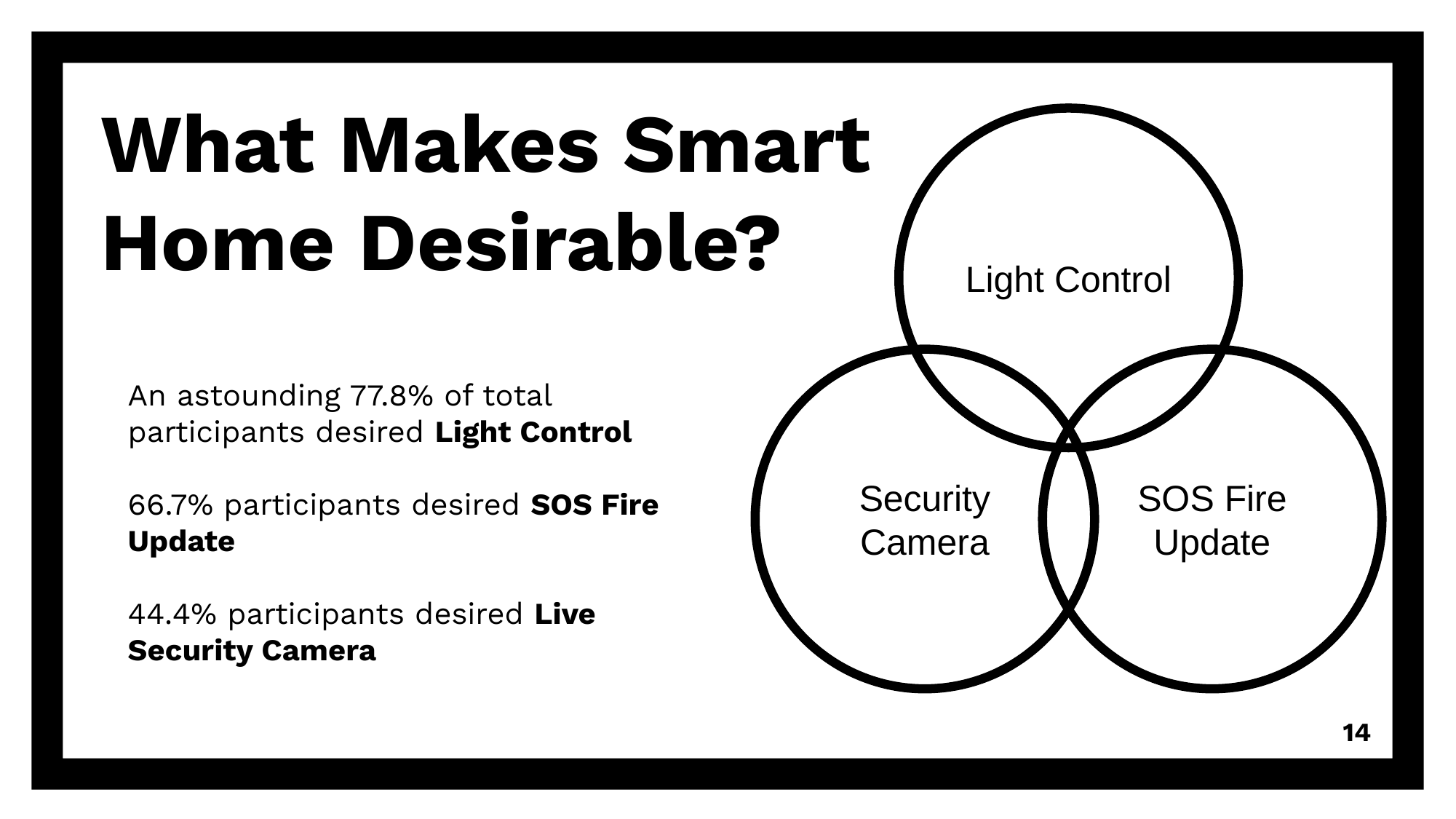

What Makes Smart Home Desirable?
Light Control
Security Camera
SOS Fire Update
An astounding 77.8% of total participants desired Light Control

66.7% participants desired SOS Fire Update

44.4% participants desired Live Security Camera

14